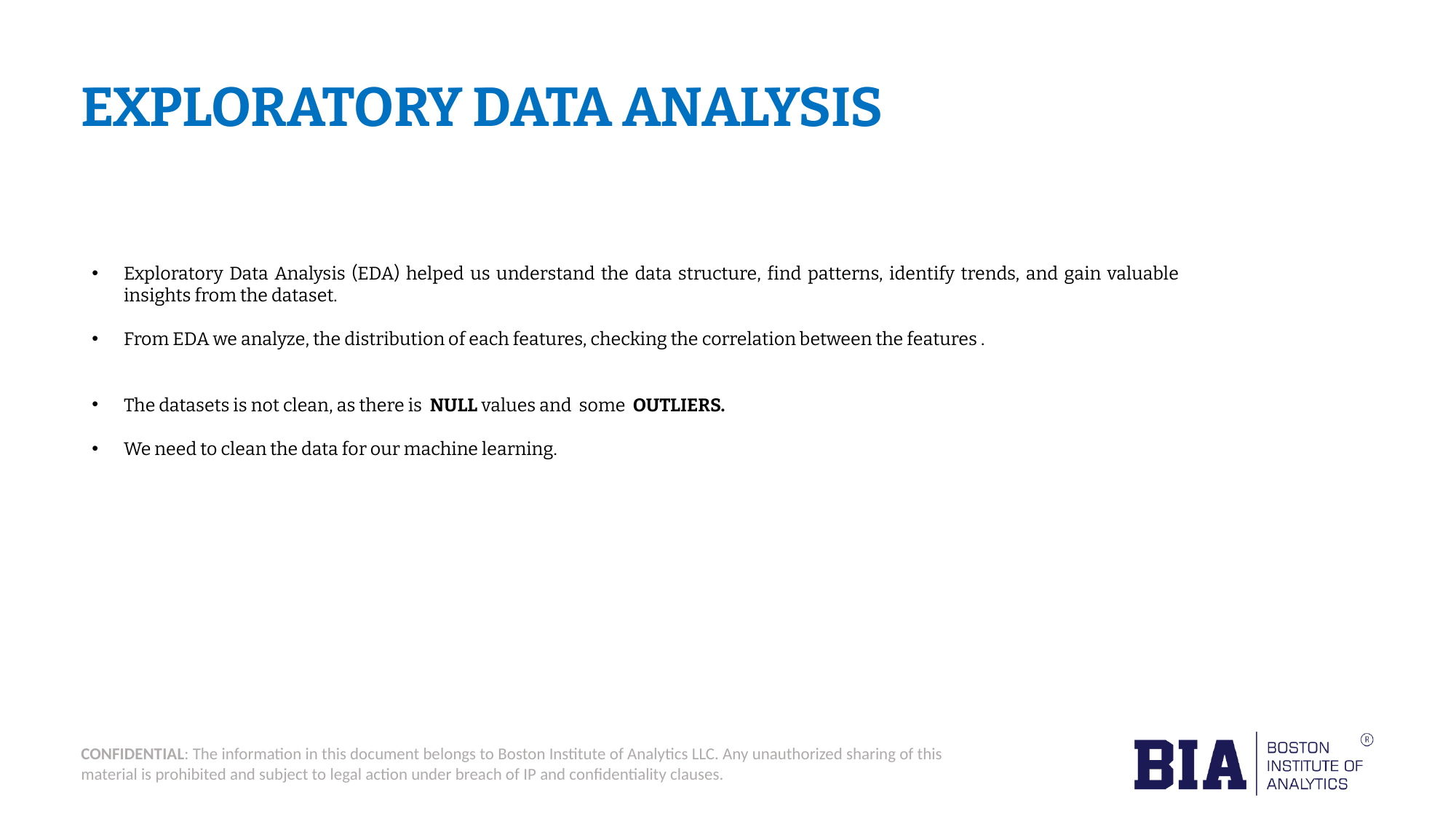

# EXPLORATORY DATA ANALYSIS
Exploratory Data Analysis (EDA) helped us understand the data structure, find patterns, identify trends, and gain valuable insights from the dataset.

From EDA we analyze, the distribution of each features, checking the correlation between the features .

The datasets is not clean, as there is  NULL values and  some  OUTLIERS.

We need to clean the data for our machine learning.